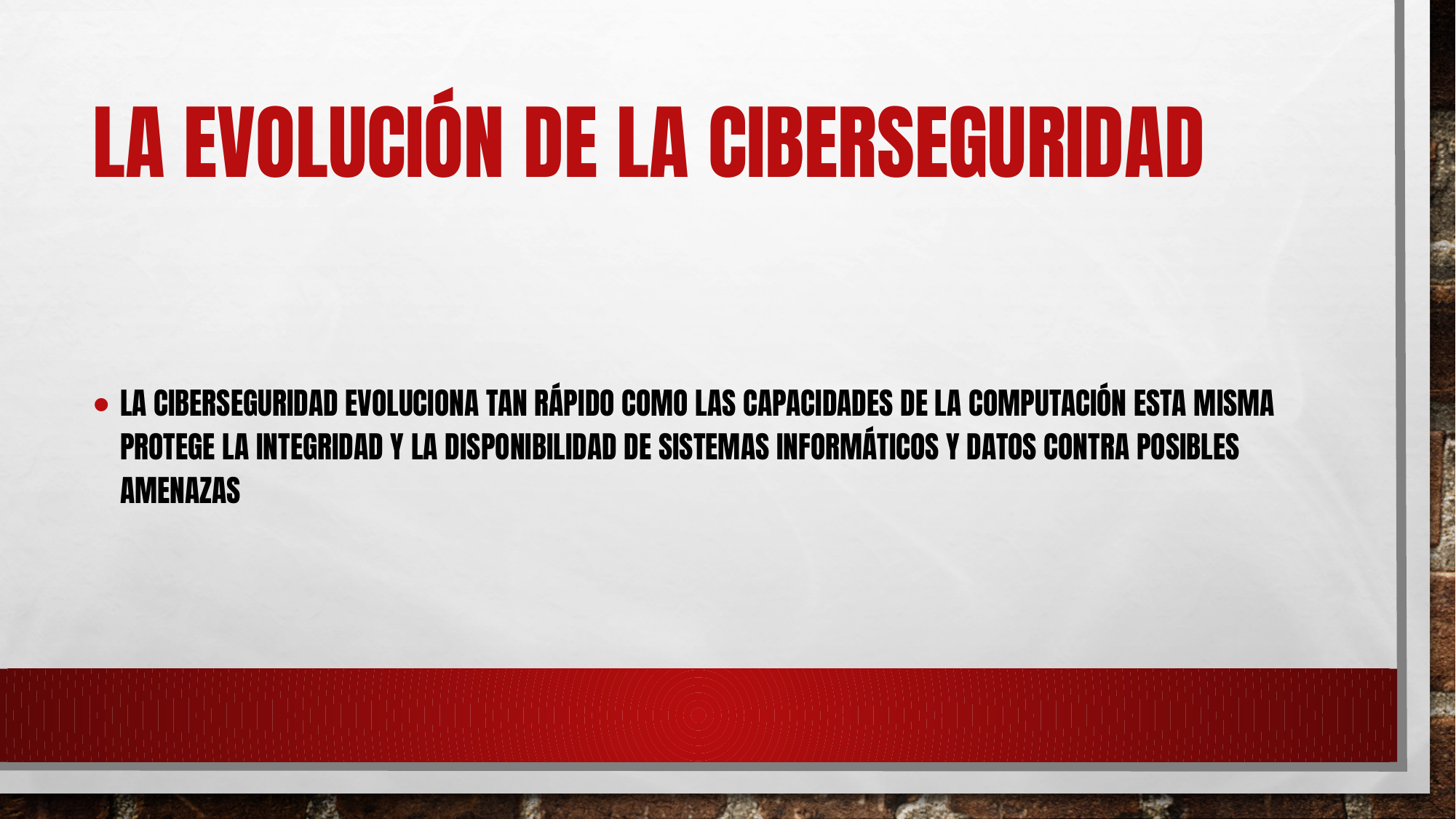

# La evolución de la ciberseguridad
La ciberseguridad evoluciona tan rápido como las capacidades de la computación esta misma protege la integridad y la disponibilidad de sistemas informáticos y datos contra posibles amenazas